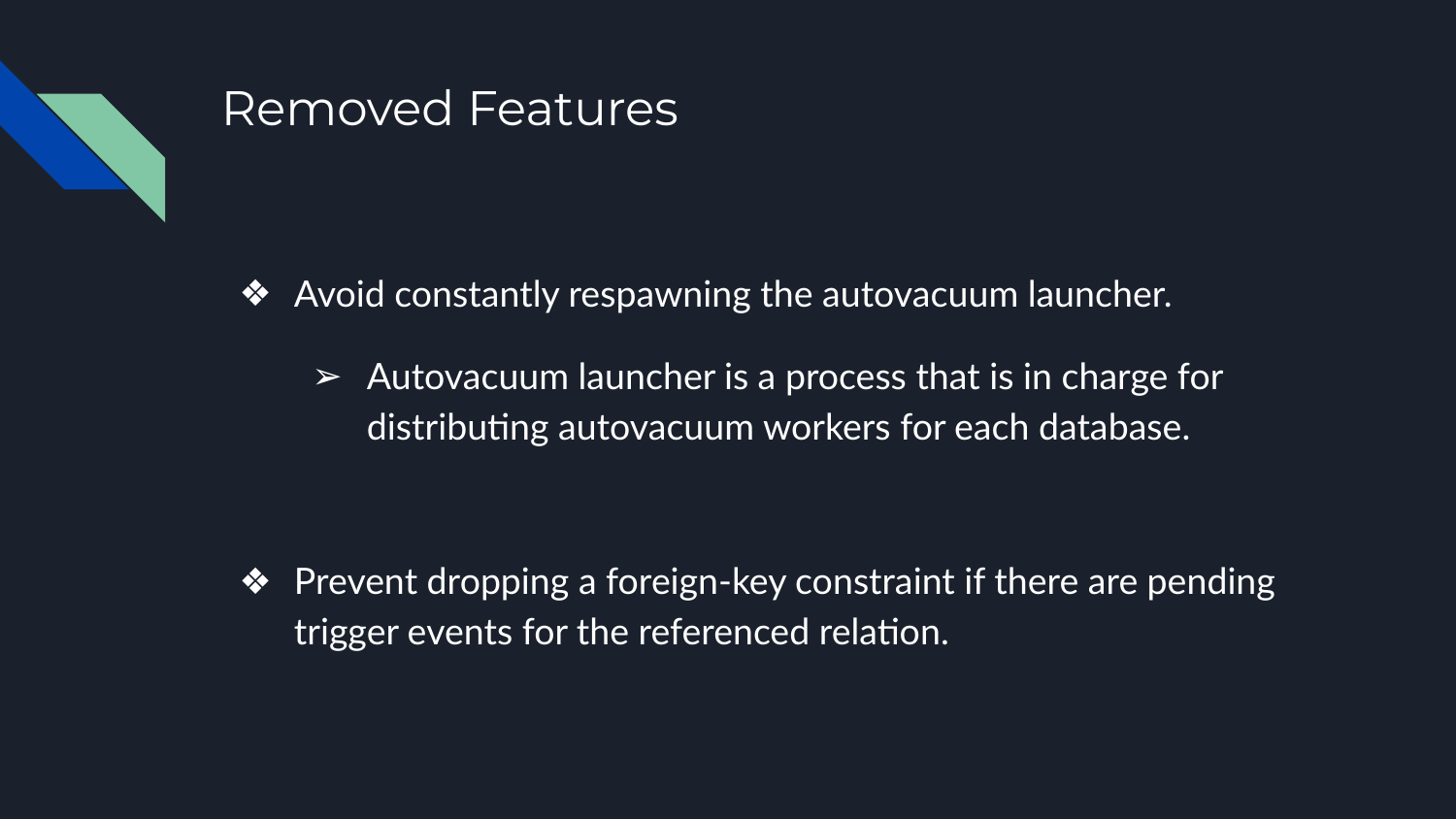

# Removed Features
Avoid constantly respawning the autovacuum launcher.
Autovacuum launcher is a process that is in charge for distributing autovacuum workers for each database.

Prevent dropping a foreign-key constraint if there are pending trigger events for the referenced relation.